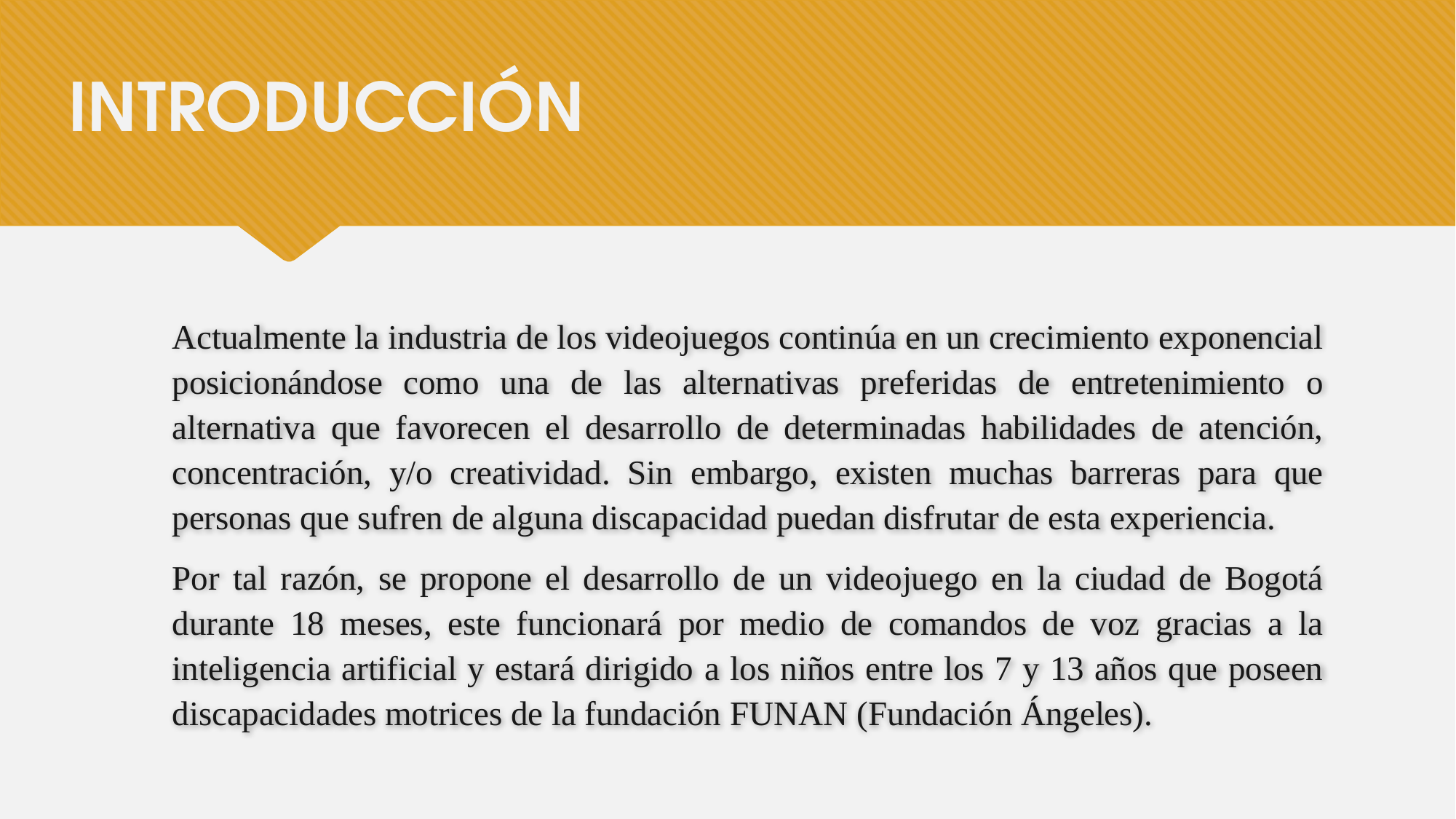

INTRODUCCIÓN
Actualmente la industria de los videojuegos continúa en un crecimiento exponencial posicionándose como una de las alternativas preferidas de entretenimiento o alternativa que favorecen el desarrollo de determinadas habilidades de atención, concentración, y/o creatividad. Sin embargo, existen muchas barreras para que personas que sufren de alguna discapacidad puedan disfrutar de esta experiencia.
Por tal razón, se propone el desarrollo de un videojuego en la ciudad de Bogotá durante 18 meses, este funcionará por medio de comandos de voz gracias a la inteligencia artificial y estará dirigido a los niños entre los 7 y 13 años que poseen discapacidades motrices de la fundación FUNAN (Fundación Ángeles).